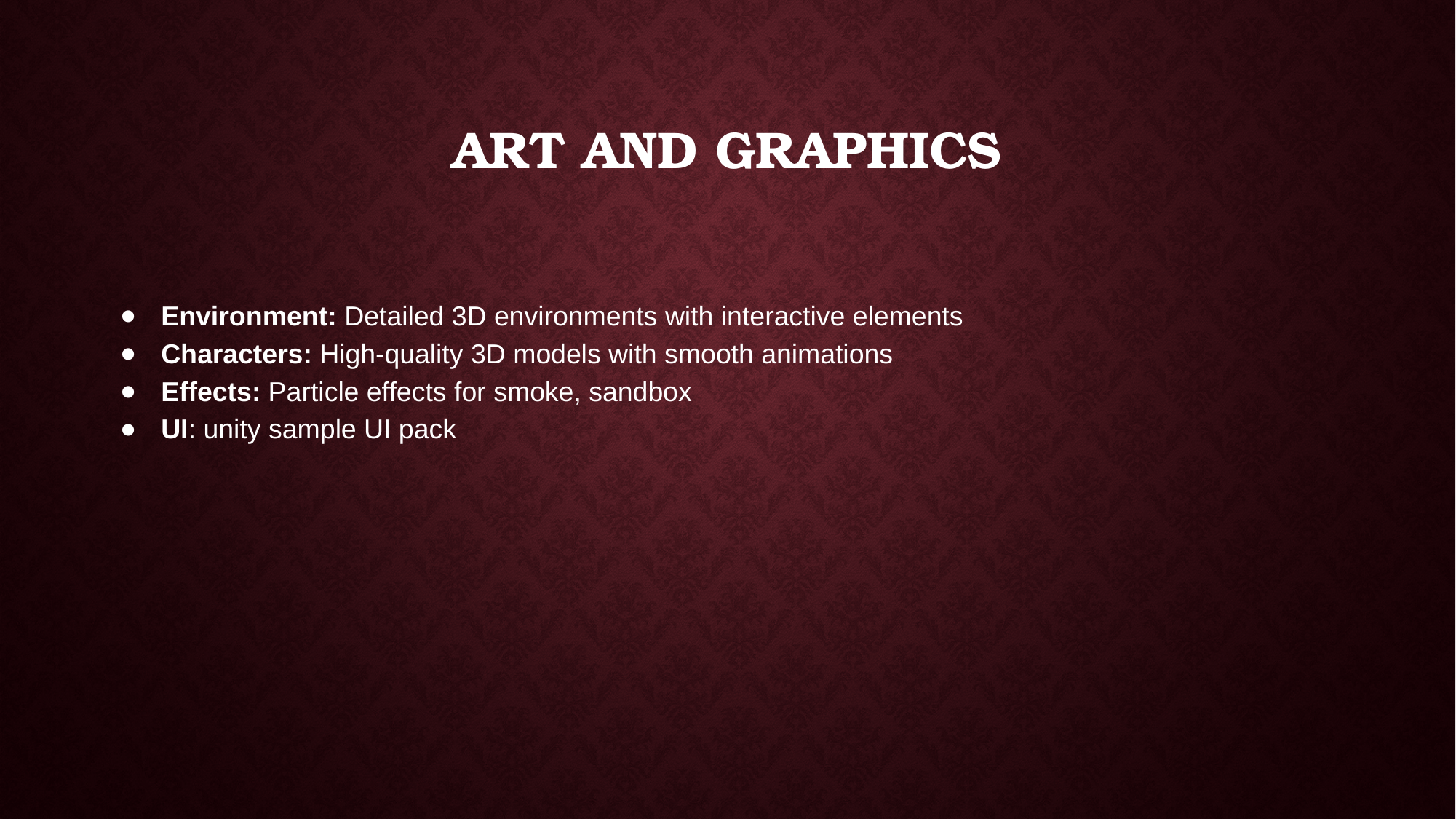

# Art and graphics
Environment: Detailed 3D environments with interactive elements
Characters: High-quality 3D models with smooth animations
Effects: Particle effects for smoke, sandbox
UI: unity sample UI pack